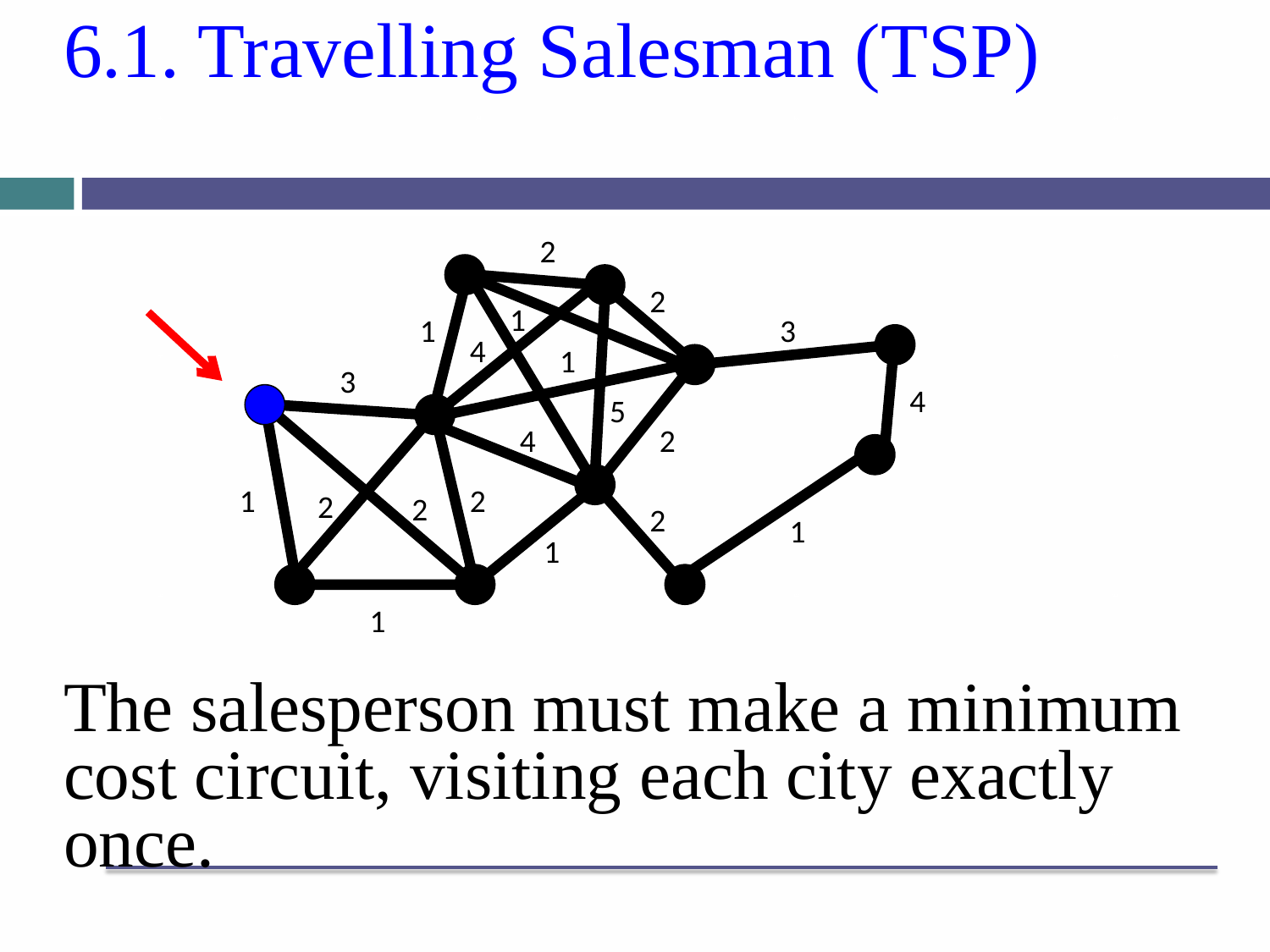

# 6.1. Travelling Salesman (TSP)

2

2

1

1
3
4

1

3

4

5

4
2

1
2
2
2

2

1
1

1
The salesperson must make a minimum cost circuit, visiting each city exactly once.